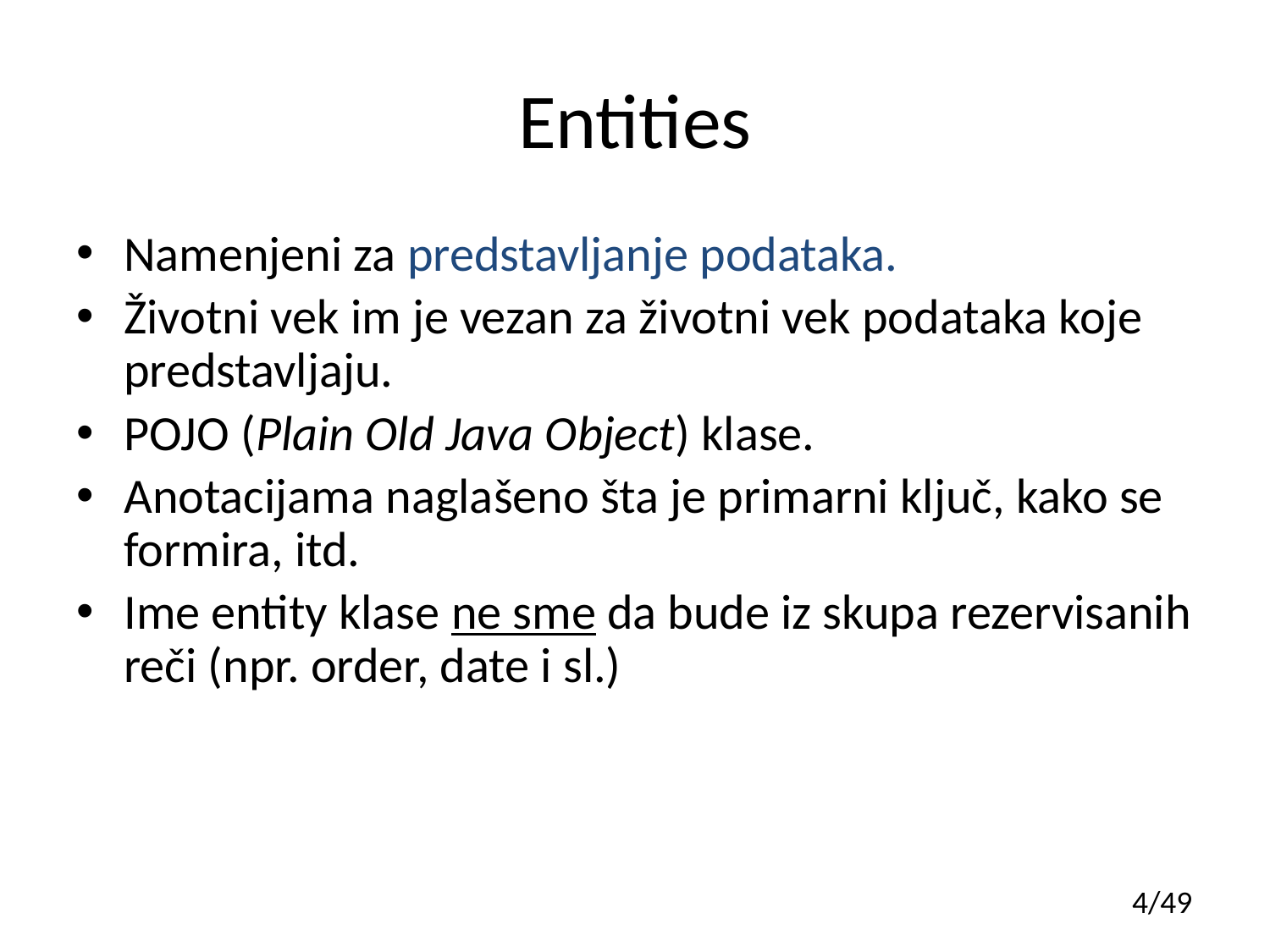

# Entities
Namenjeni za predstavljanje podataka.
Životni vek im je vezan za životni vek podataka koje predstavljaju.
POJO (Plain Old Java Object) klase.
Anotacijama naglašeno šta je primarni ključ, kako se formira, itd.
Ime entity klase ne sme da bude iz skupa rezervisanih reči (npr. order, date i sl.)